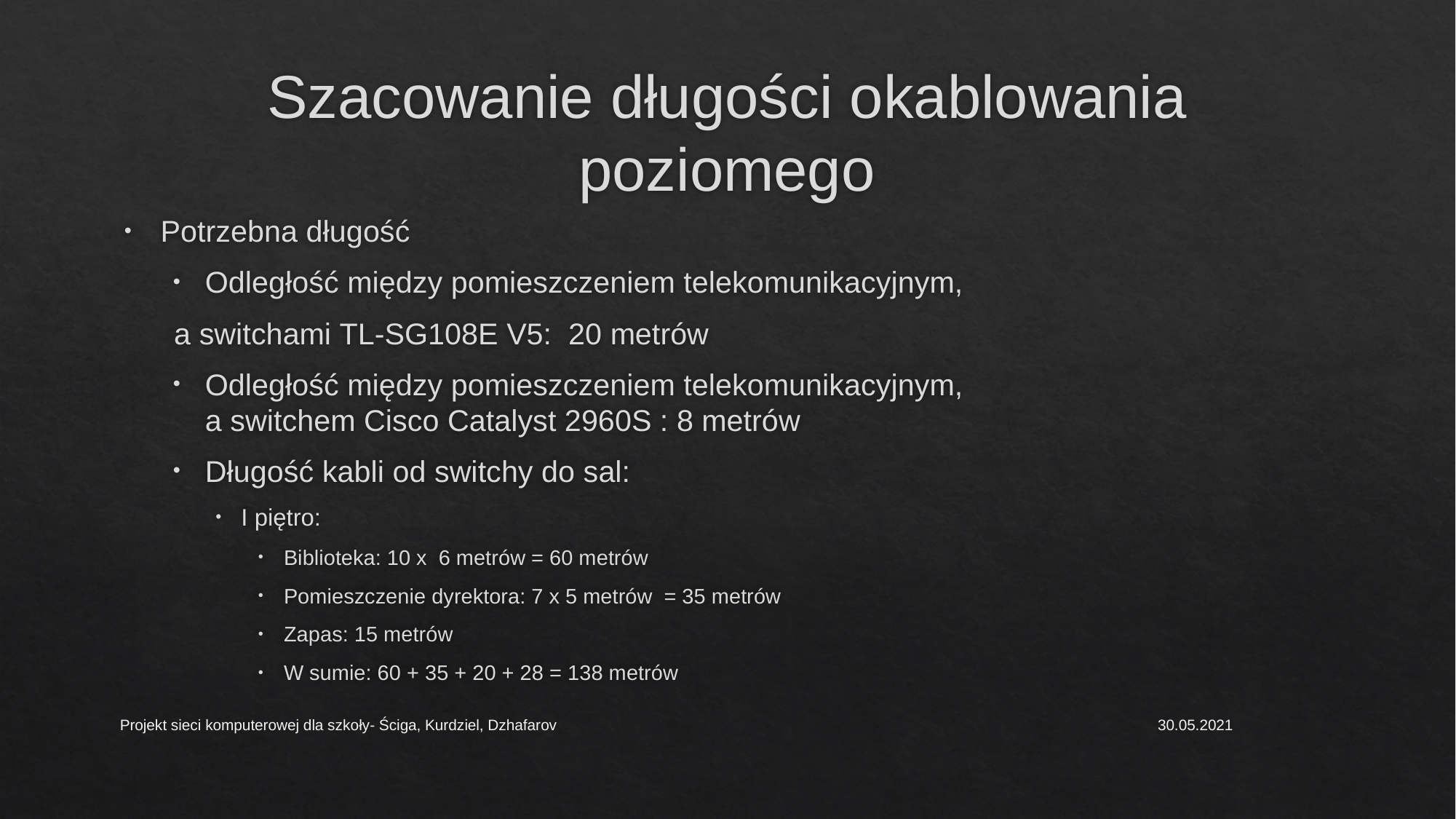

# Szacowanie długości okablowania poziomego
Potrzebna długość
Odległość między pomieszczeniem telekomunikacyjnym,
a switchami TL-SG108E V5:  20 metrów
Odległość między pomieszczeniem telekomunikacyjnym, a switchem Cisco Catalyst 2960S : 8 metrów
Długość kabli od switchy do sal:
I piętro:
Biblioteka: 10 x  6 metrów = 60 metrów
Pomieszczenie dyrektora: 7 x 5 metrów  = 35 metrów
Zapas: 15 metrów
W sumie: 60 + 35 + 20 + 28 = 138 metrów

Projekt sieci komputerowej dla szkoły- Ściga, Kurdziel, Dzhafarov
30.05.2021